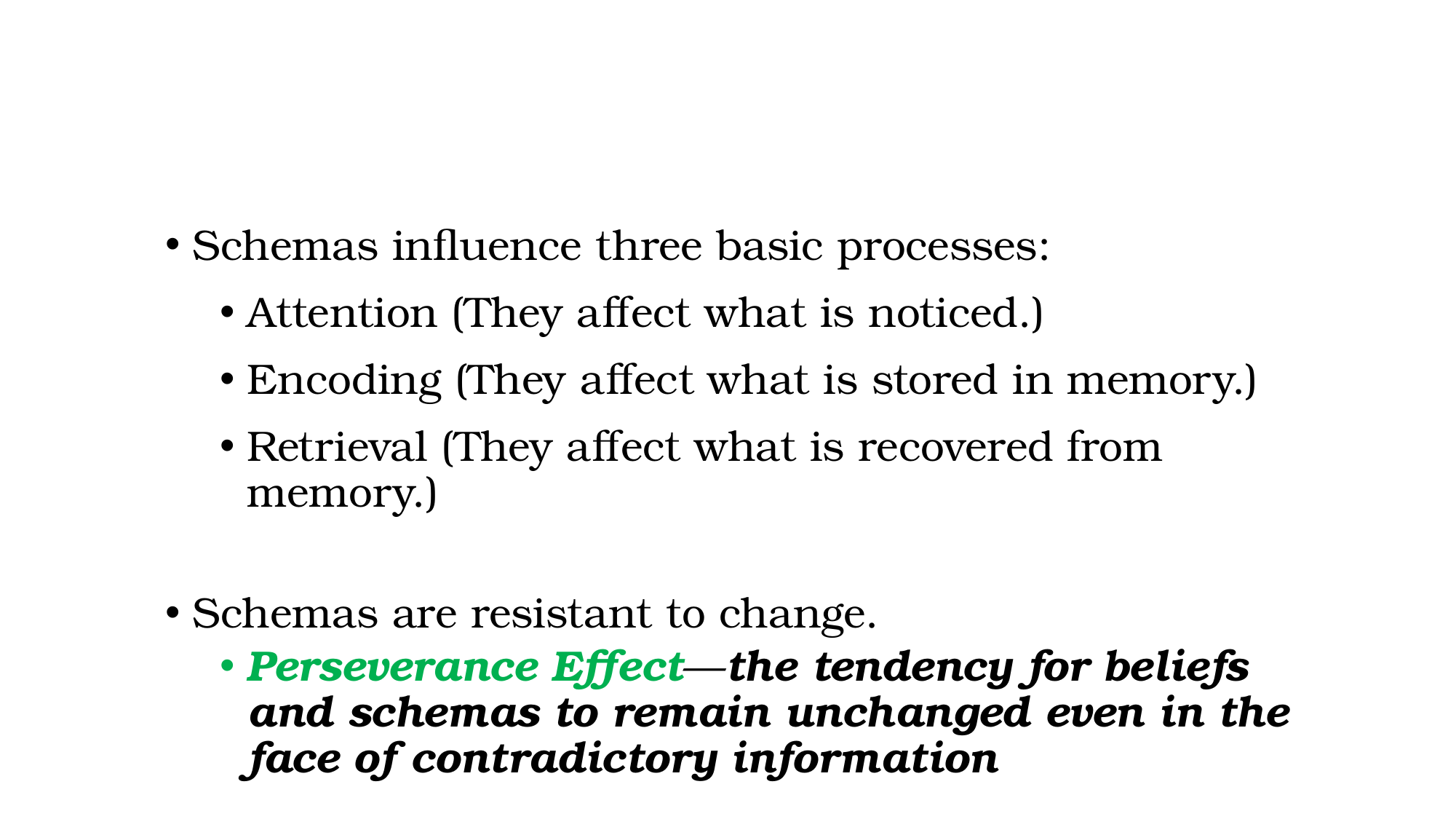

#
Schemas influence three basic processes:
Attention (They affect what is noticed.)
Encoding (They affect what is stored in memory.)
Retrieval (They affect what is recovered from memory.)

Schemas are resistant to change.
Perseverance Effect—the tendency for beliefs and schemas to remain unchanged even in the face of contradictory information